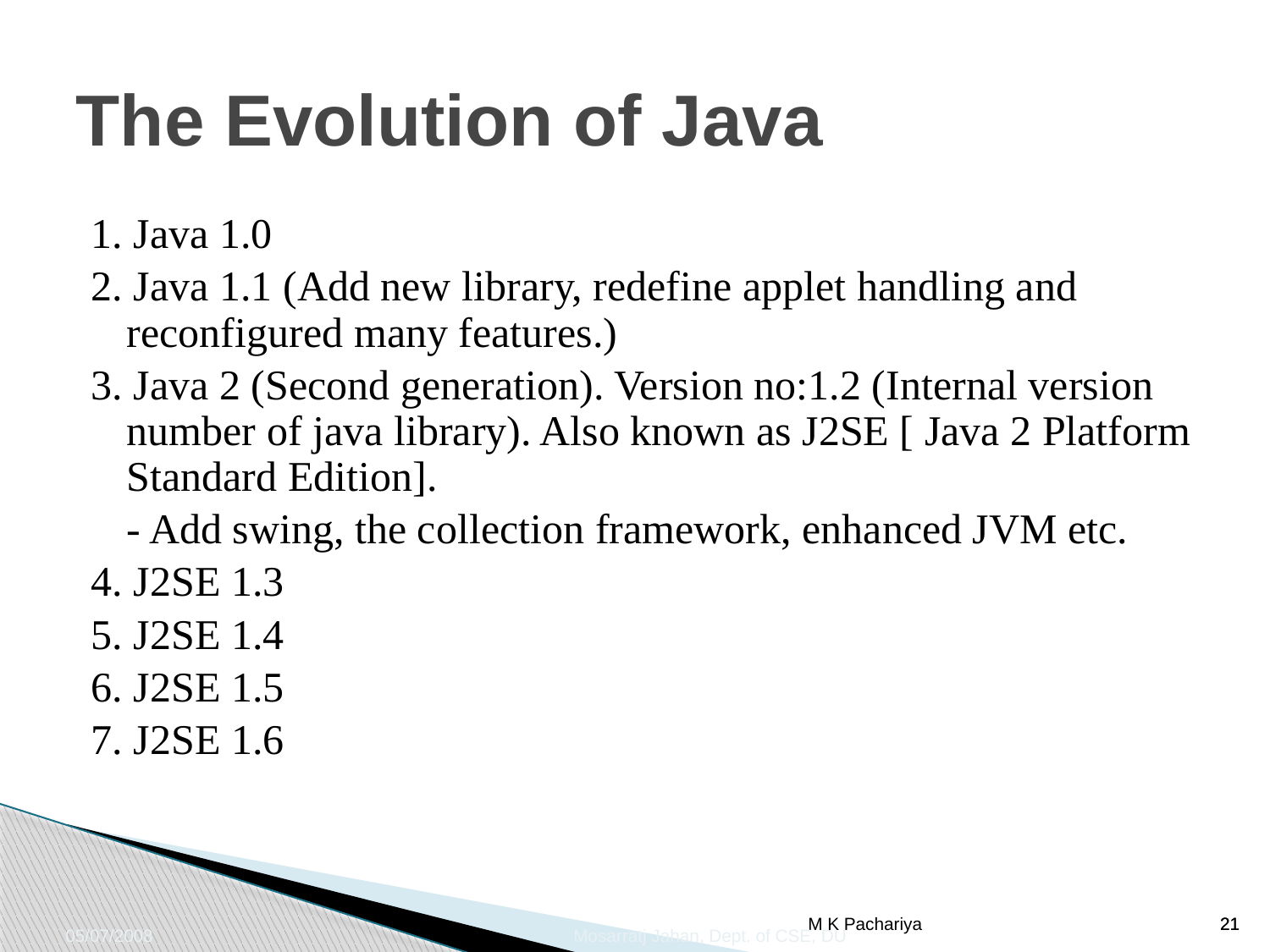

# The Evolution of Java
1. Java 1.0
2. Java 1.1 (Add new library, redefine applet handling and reconfigured many features.)
3. Java 2 (Second generation). Version no:1.2 (Internal version number of java library). Also known as J2SE [ Java 2 Platform Standard Edition].
	- Add swing, the collection framework, enhanced JVM etc.
4. J2SE 1.3
5. J2SE 1.4
6. J2SE 1.5
7. J2SE 1.6

05/07/2008				Mosarratj Jahan, Dept. of CSE, DU
M K Pachariya

21
21